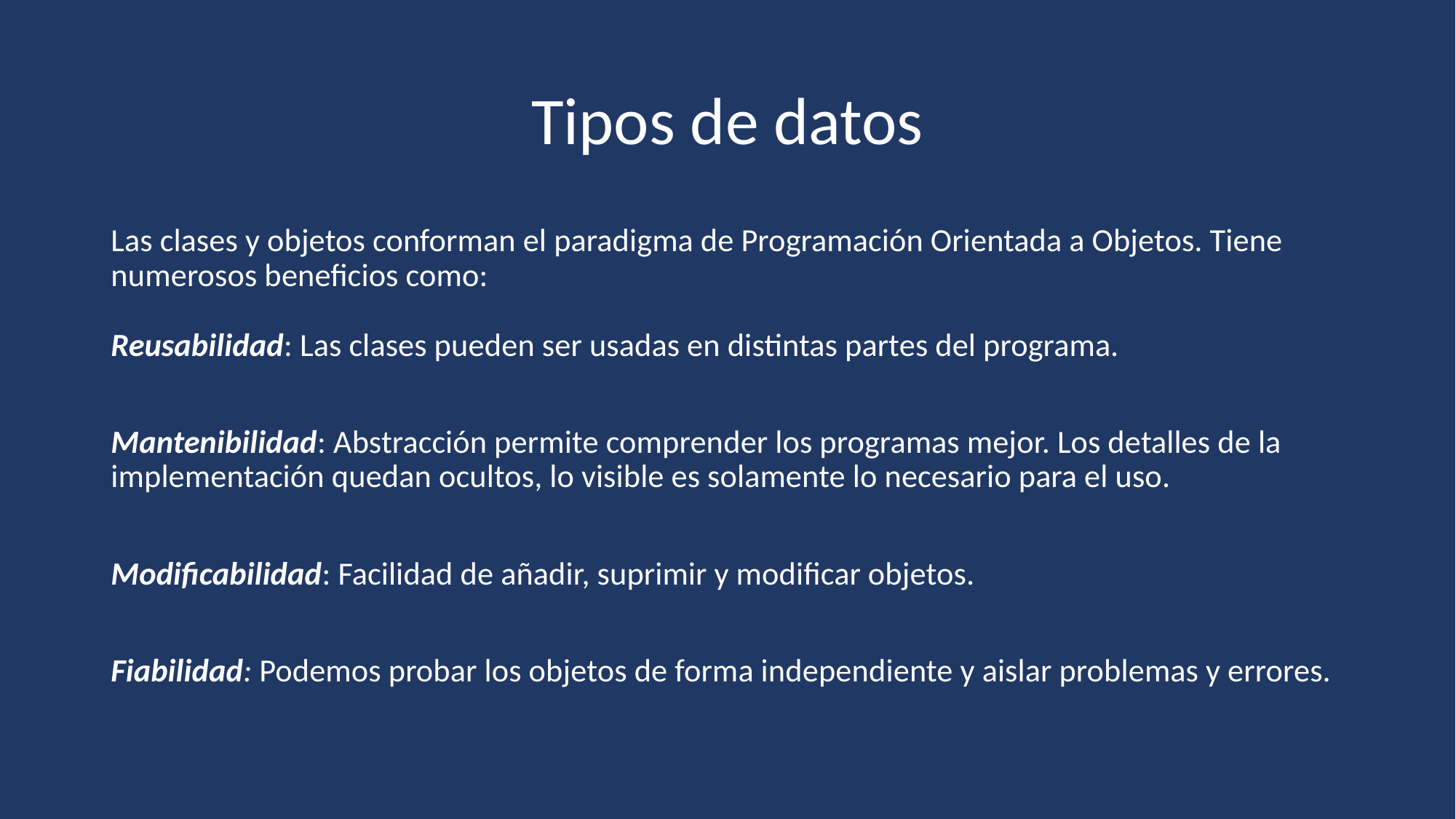

# Tipos de datos
Las clases y objetos conforman el paradigma de Programación Orientada a Objetos. Tiene numerosos beneficios como:
Reusabilidad: Las clases pueden ser usadas en distintas partes del programa.

Mantenibilidad: Abstracción permite comprender los programas mejor. Los detalles de la implementación quedan ocultos, lo visible es solamente lo necesario para el uso.

Modificabilidad: Facilidad de añadir, suprimir y modificar objetos.

Fiabilidad: Podemos probar los objetos de forma independiente y aislar problemas y errores.